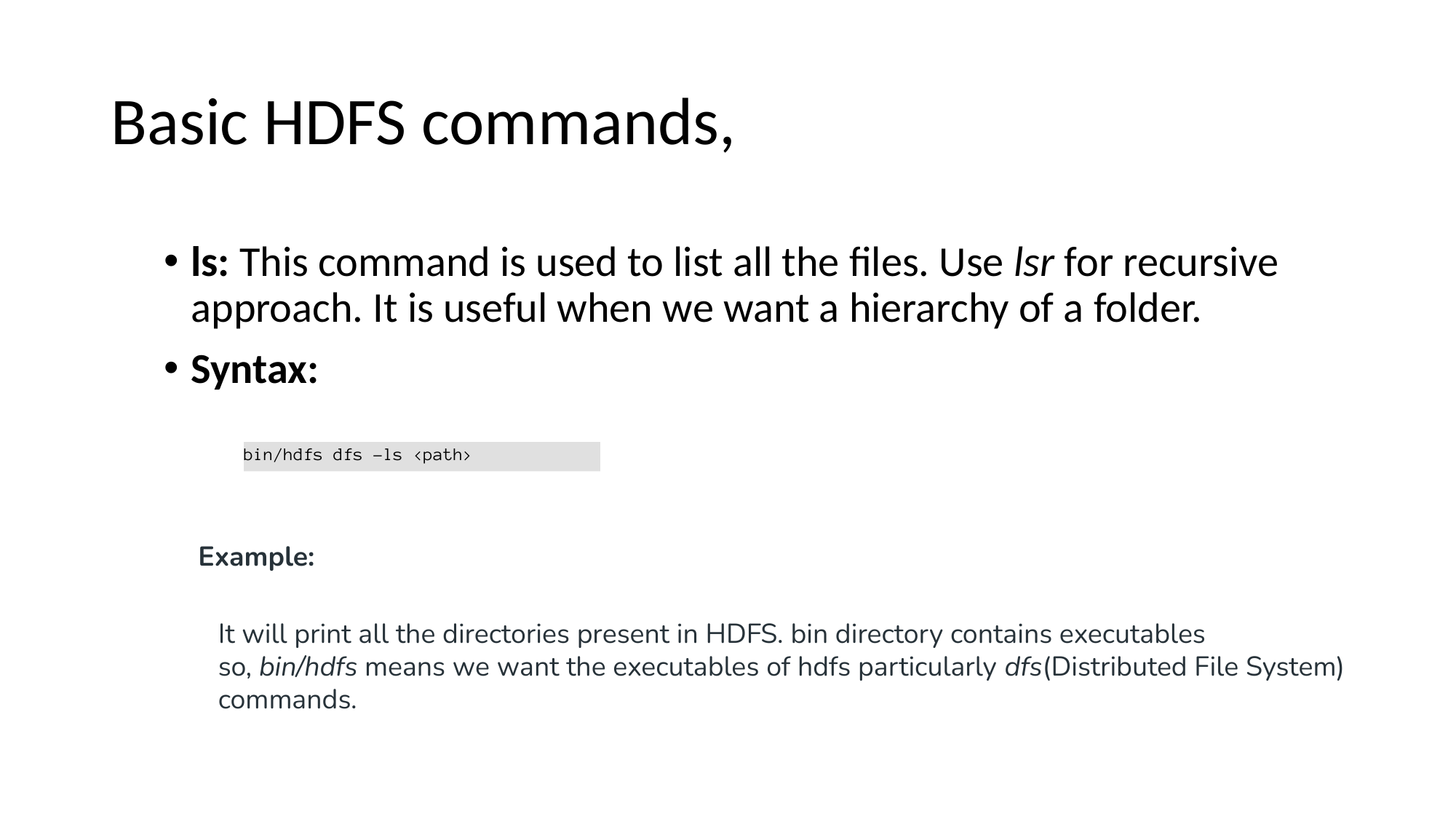

# Basic HDFS commands,
ls: This command is used to list all the files. Use lsr for recursive approach. It is useful when we want a hierarchy of a folder.
Syntax:

bin/hdfs dfs -ls <path>
Example:
It will print all the directories present in HDFS. bin directory contains executables so, bin/hdfs means we want the executables of hdfs particularly dfs(Distributed File System) commands.